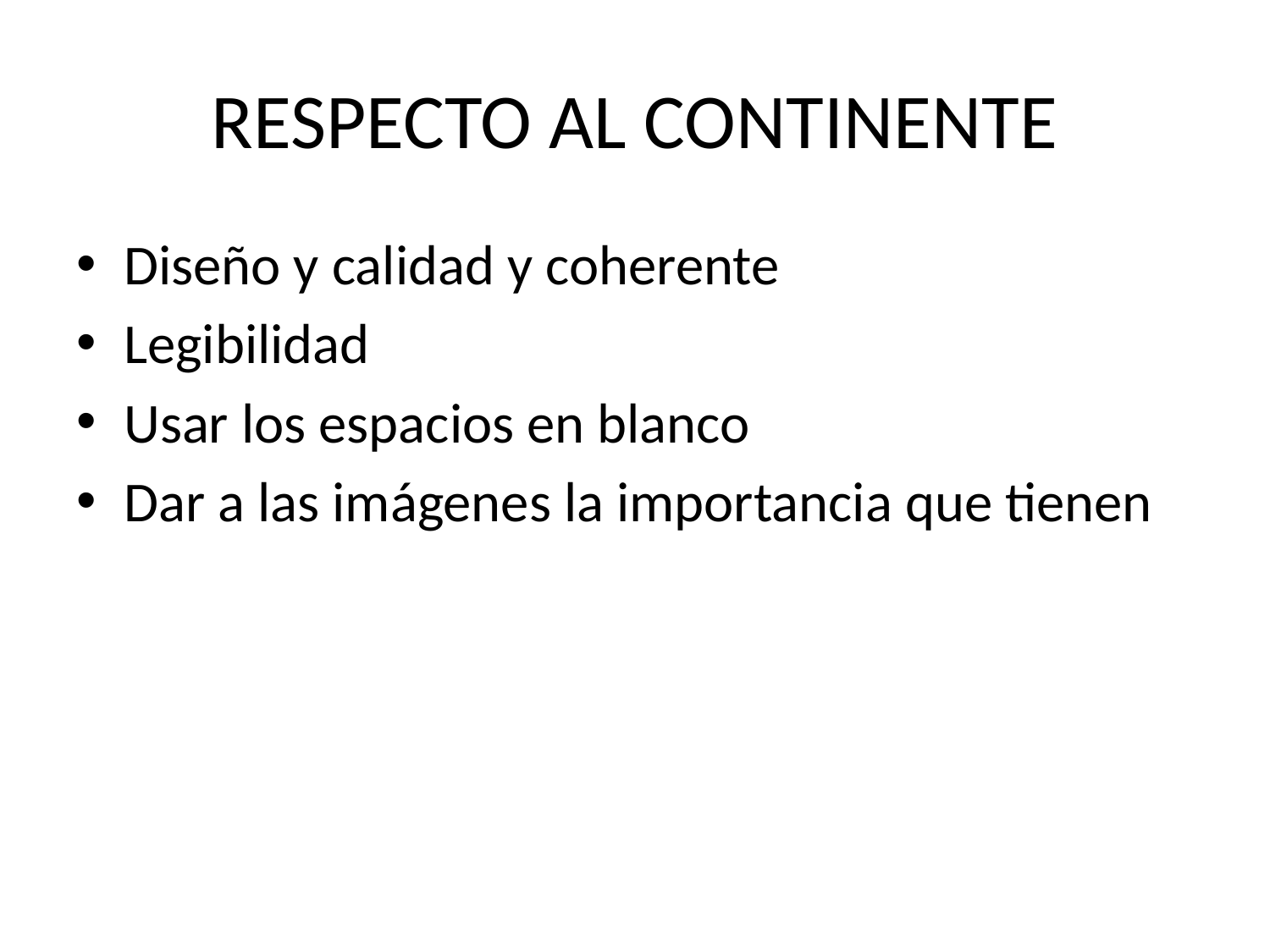

# RESPECTO AL CONTINENTE
Diseño y calidad y coherente
Legibilidad
Usar los espacios en blanco
Dar a las imágenes la importancia que tienen